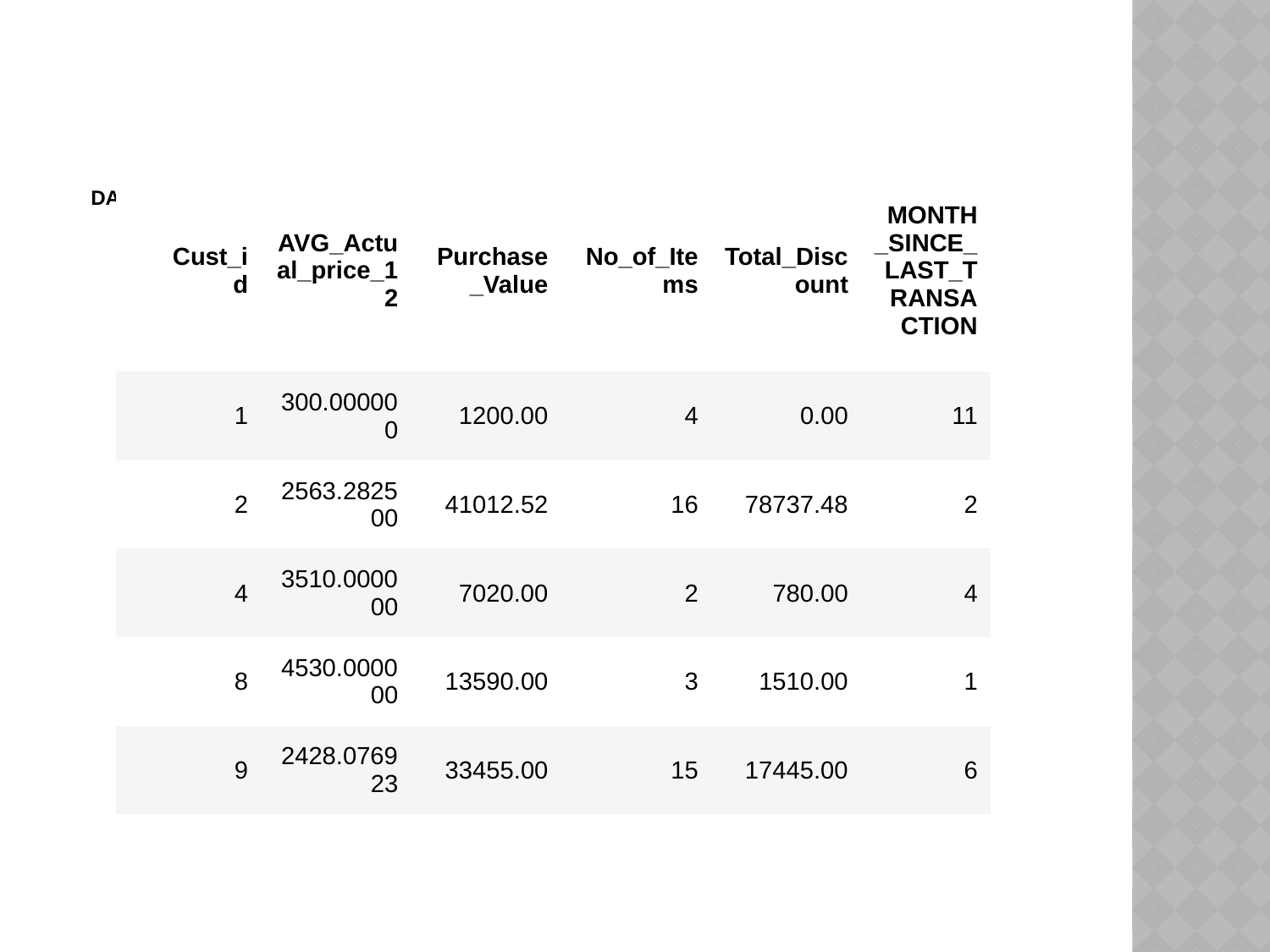

# Data Sample
|  | Cust\_id | AVG\_Actual\_price\_12 | Purchase\_Value | No\_of\_Items | Total\_Discount | MONTH\_SINCE\_LAST\_TRANSACTION |
| --- | --- | --- | --- | --- | --- | --- |
|  | 1 | 300.000000 | 1200.00 | 4 | 0.00 | 11 |
|  | 2 | 2563.282500 | 41012.52 | 16 | 78737.48 | 2 |
|  | 4 | 3510.000000 | 7020.00 | 2 | 780.00 | 4 |
|  | 8 | 4530.000000 | 13590.00 | 3 | 1510.00 | 1 |
|  | 9 | 2428.076923 | 33455.00 | 15 | 17445.00 | 6 |